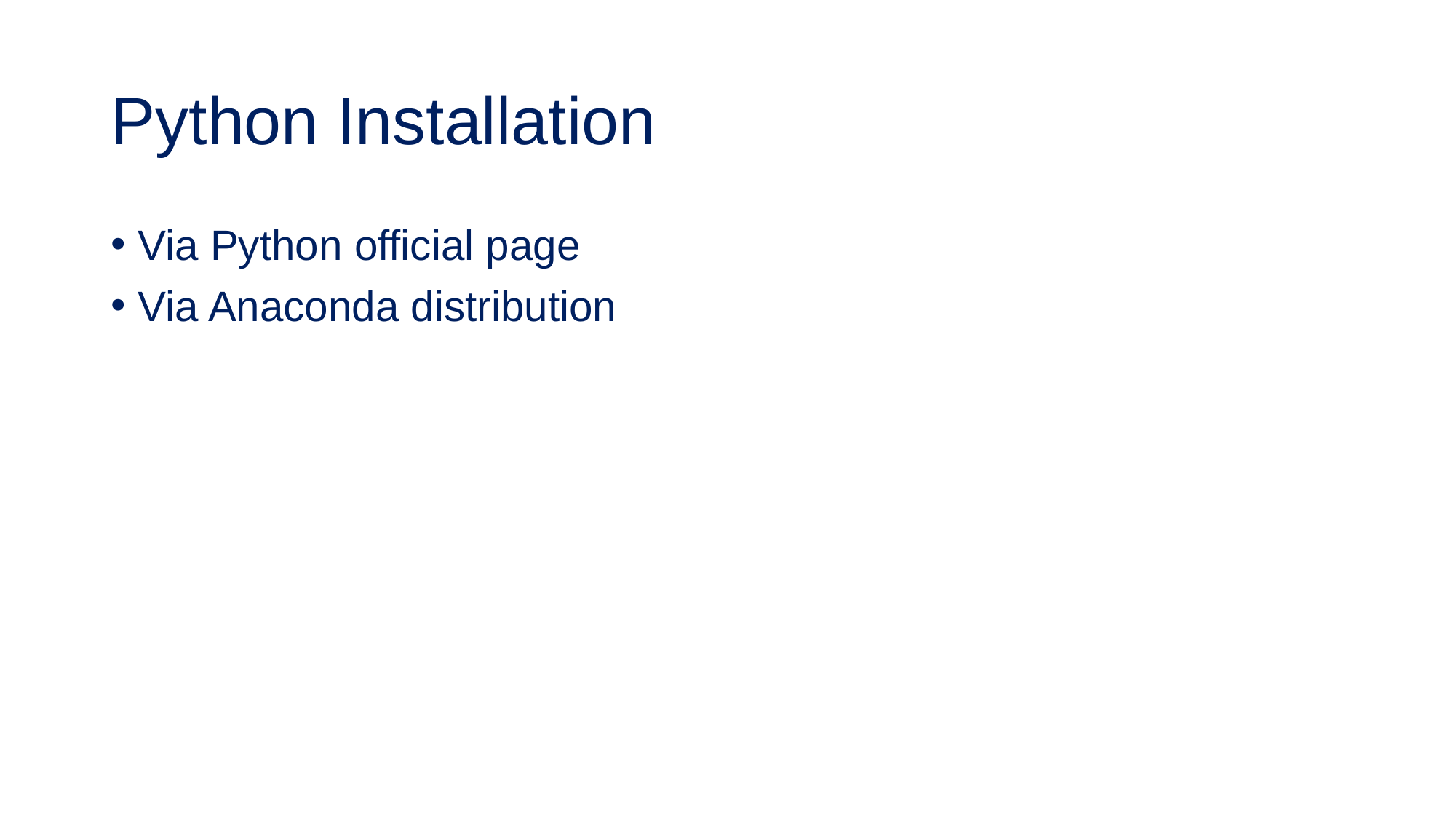

# Python Installation
Via Python official page
Via Anaconda distribution